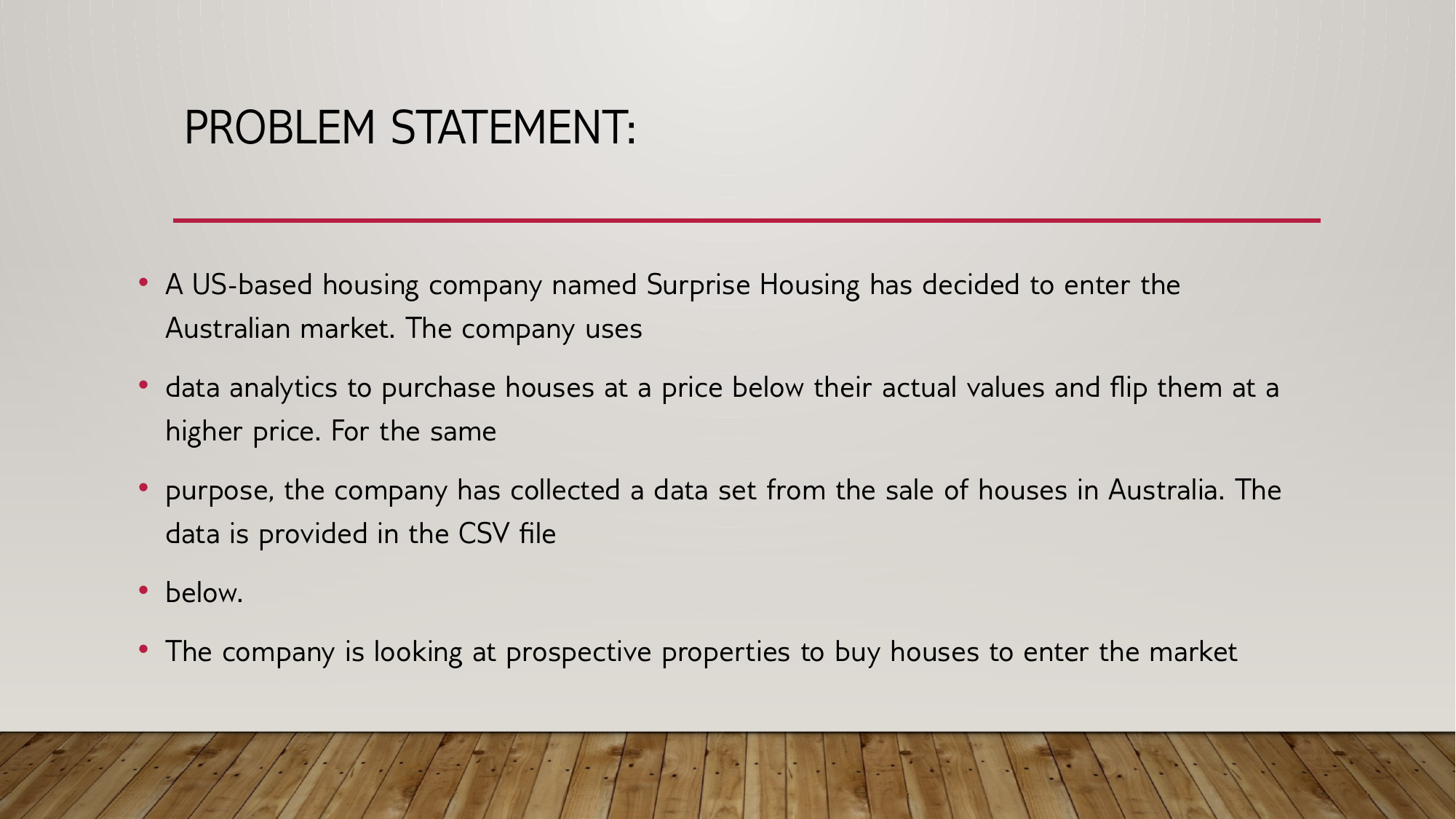

# Problem Statement:
A US-based housing company named Surprise Housing has decided to enter the Australian market. The company uses
data analytics to purchase houses at a price below their actual values and flip them at a higher price. For the same
purpose, the company has collected a data set from the sale of houses in Australia. The data is provided in the CSV file
below.
The company is looking at prospective properties to buy houses to enter the market